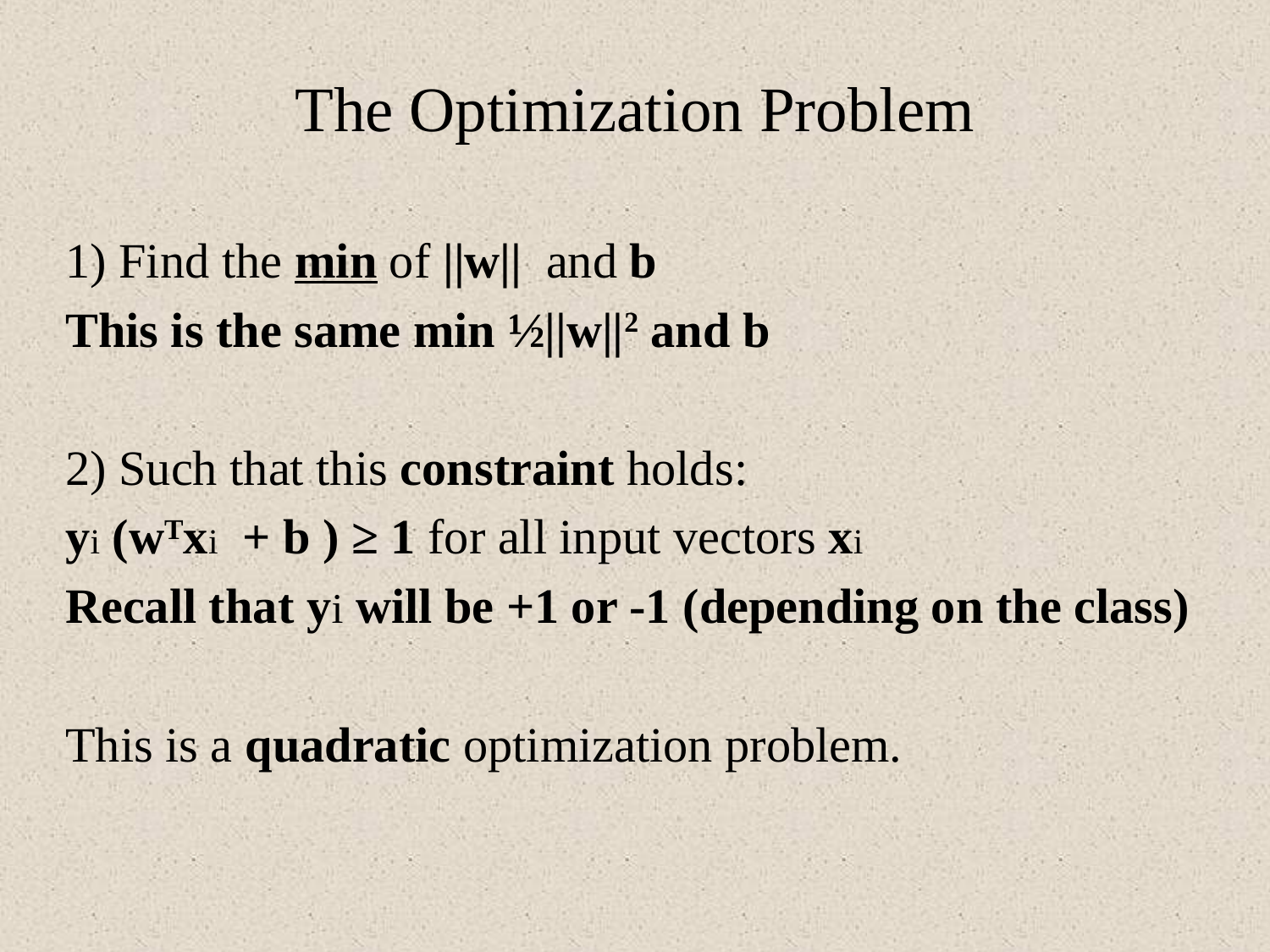

# The Optimization Problem
1) Find the min of ||w||  and b
This is the same min ½||w||2 and b

2) Such that this constraint holds:
yi (wTxi  + b ) ≥ 1 for all input vectors xi
Recall that yi will be +1 or -1 (depending on the class)

This is a quadratic optimization problem.